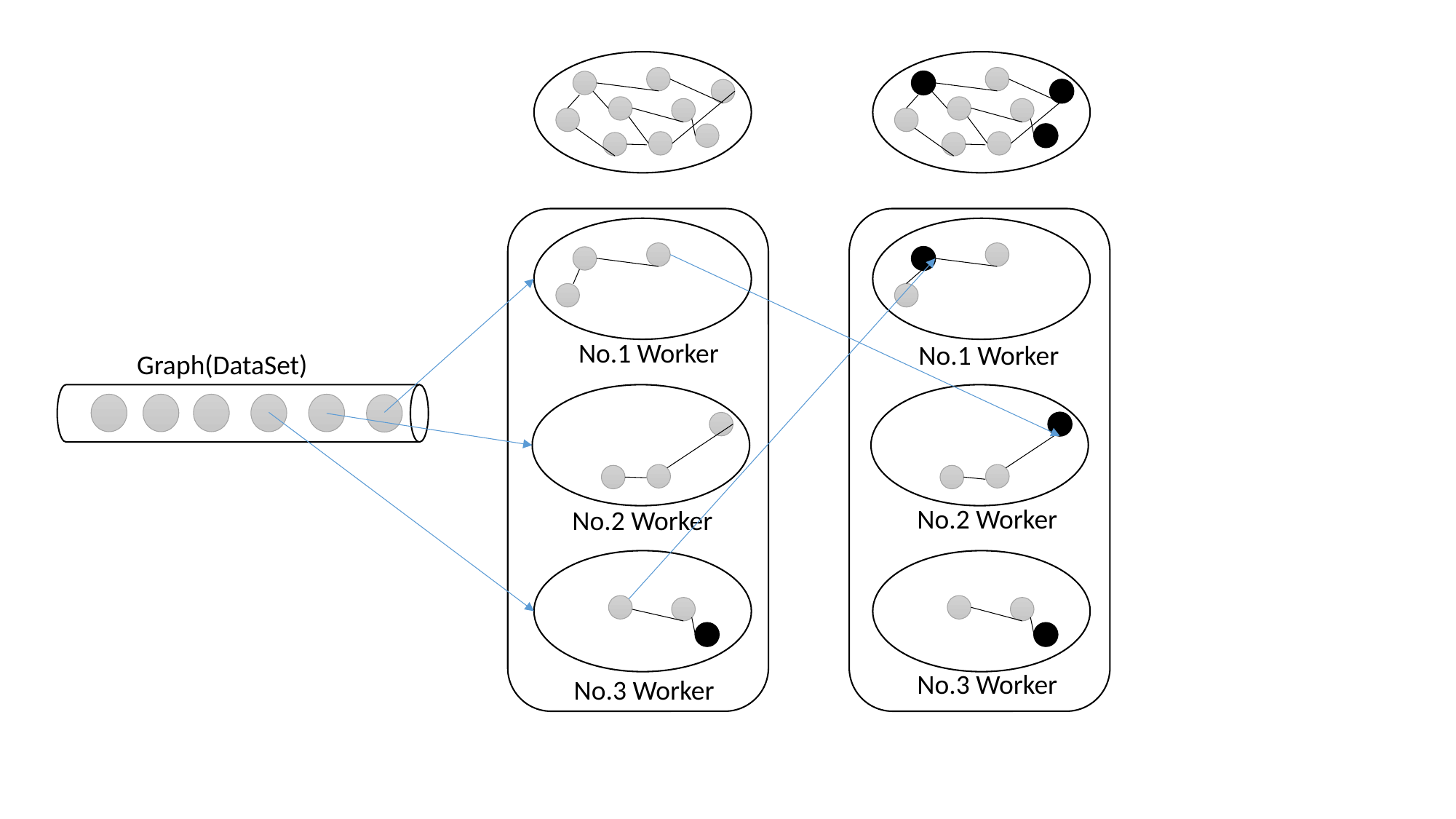

No.1 Worker
No.1 Worker
Graph(DataSet)

No.2 Worker
No.2 Worker

No.3 Worker
No.3 Worker